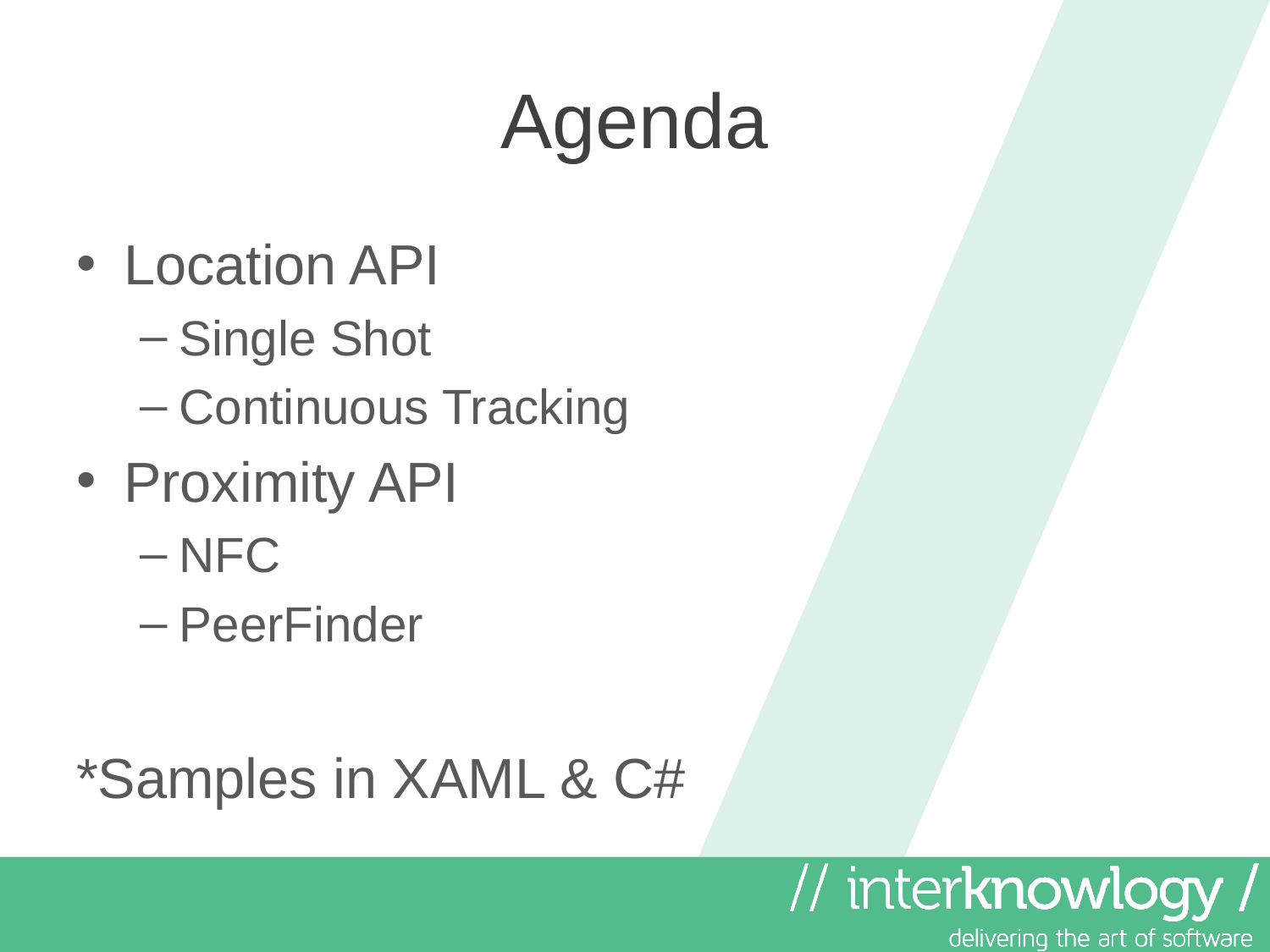

# Agenda
Location API
Single Shot
Continuous Tracking
Proximity API
NFC
PeerFinder

*Samples in XAML & C#